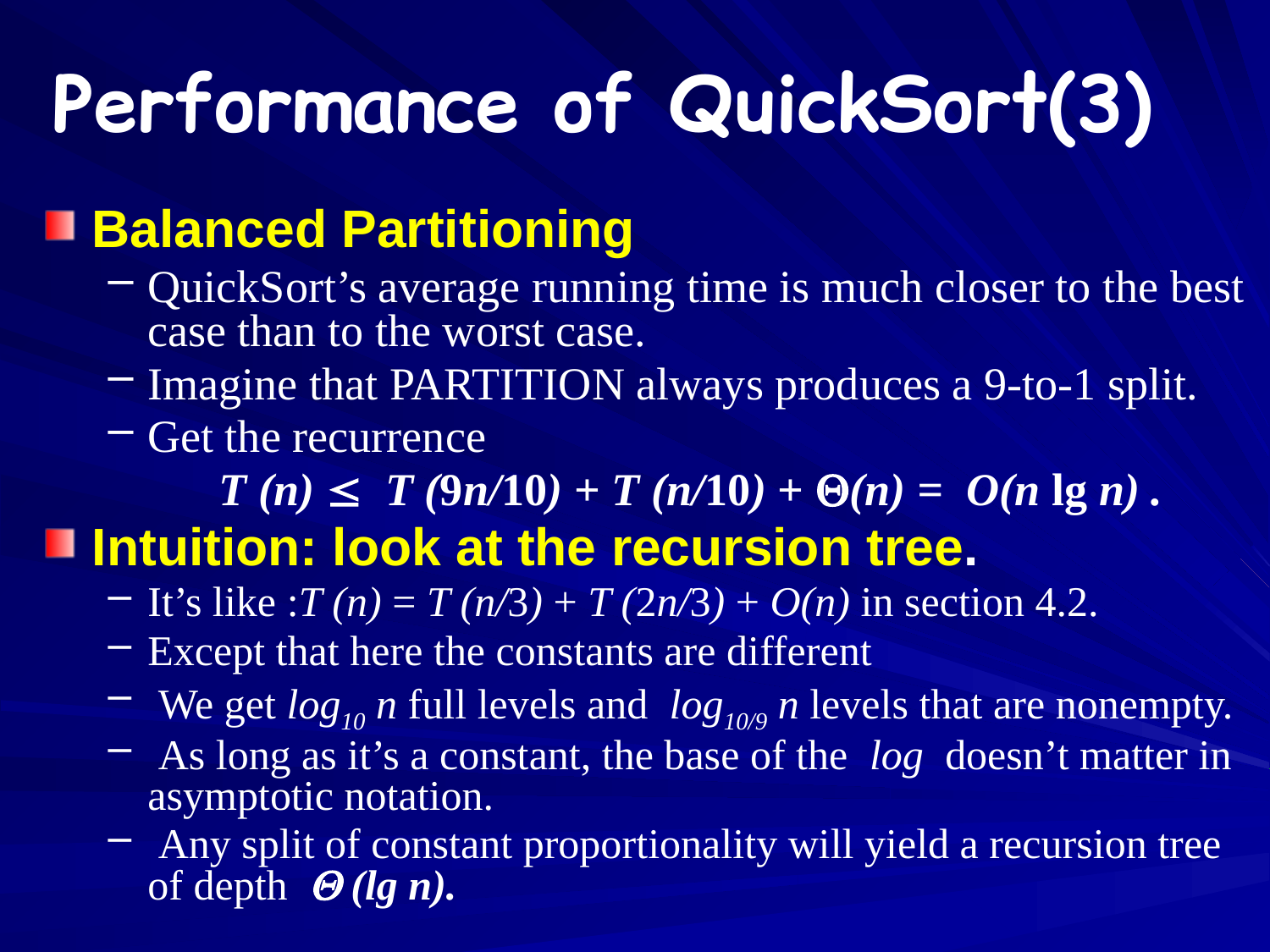

Performance of QuickSort(3)
Balanced Partitioning
QuickSort’s average running time is much closer to the best case than to the worst case.
Imagine that PARTITION always produces a 9-to-1 split.
Get the recurrence
		T (n) ≤  T (9n/10) + T (n/10) + Θ(n) =  O(n lg n) .
Intuition: look at the recursion tree.
It’s like :T (n) = T (n/3) + T (2n/3) + O(n) in section 4.2.
Except that here the constants are different
 We get log10 n full levels and  log10/9 n levels that are nonempty.
 As long as it’s a constant, the base of the  log  doesn’t matter in asymptotic notation.
 Any split of constant proportionality will yield a recursion tree of depth  Θ (lg n).